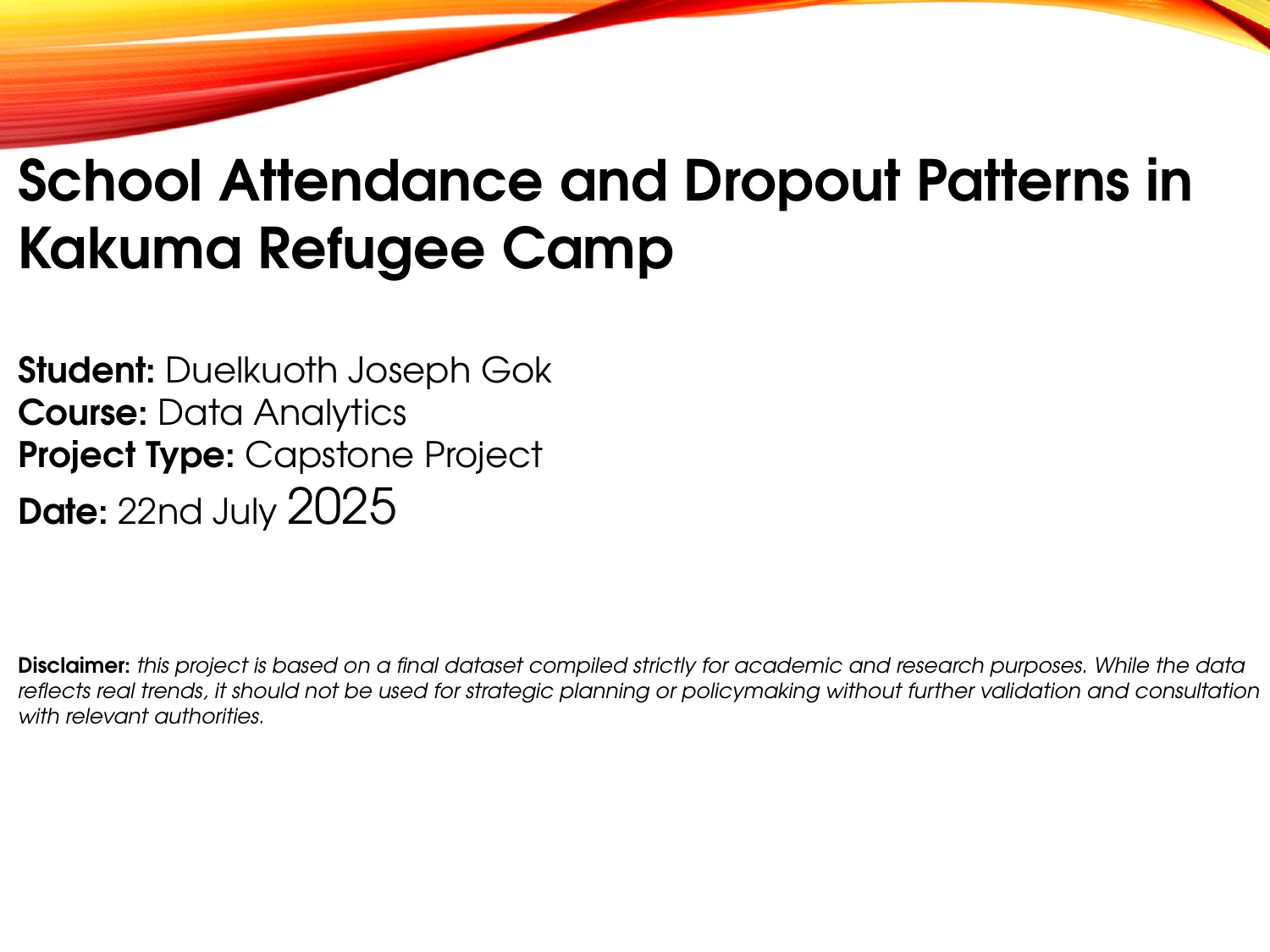

School Attendance and Dropout Patterns in Kakuma Refugee Camp

Student: Duelkuoth Joseph Gok
Course: Data Analytics
Project Type: Capstone Project
Date: 22nd July 2025

Disclaimer: this project is based on a final dataset compiled strictly for academic and research purposes. While the data reflects real trends, it should not be used for strategic planning or policymaking without further validation and consultation with relevant authorities.